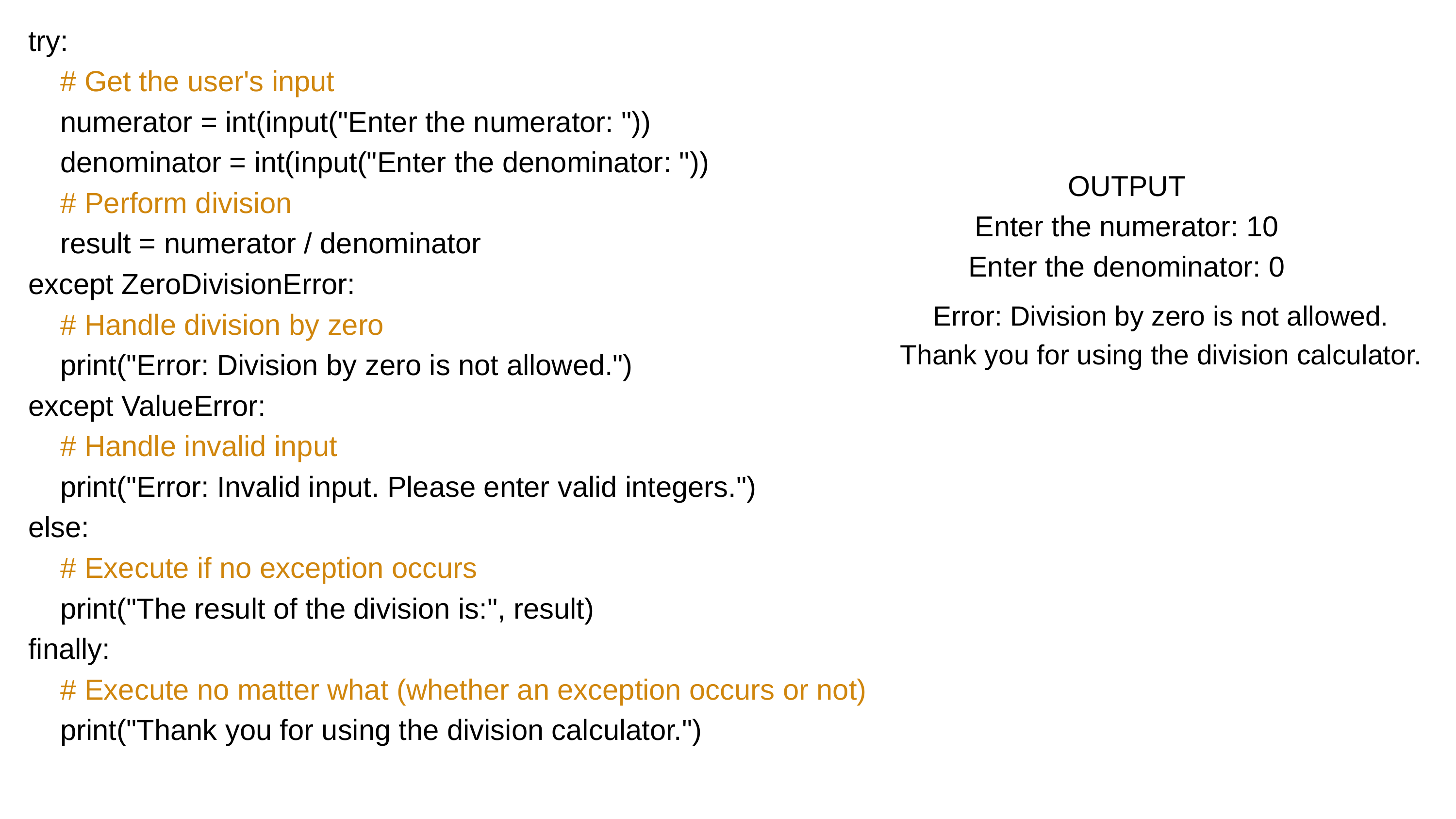

try:
    # Get the user's input
    numerator = int(input("Enter the numerator: "))
    denominator = int(input("Enter the denominator: "))
    # Perform division
    result = numerator / denominator
except ZeroDivisionError:
    # Handle division by zero
    print("Error: Division by zero is not allowed.")
except ValueError:
    # Handle invalid input
    print("Error: Invalid input. Please enter valid integers.")
else:
    # Execute if no exception occurs
    print("The result of the division is:", result)
finally:
    # Execute no matter what (whether an exception occurs or not)
    print("Thank you for using the division calculator.")

OUTPUT
Enter the numerator: 10
Enter the denominator: 0
Error: Division by zero is not allowed.
Thank you for using the division calculator.